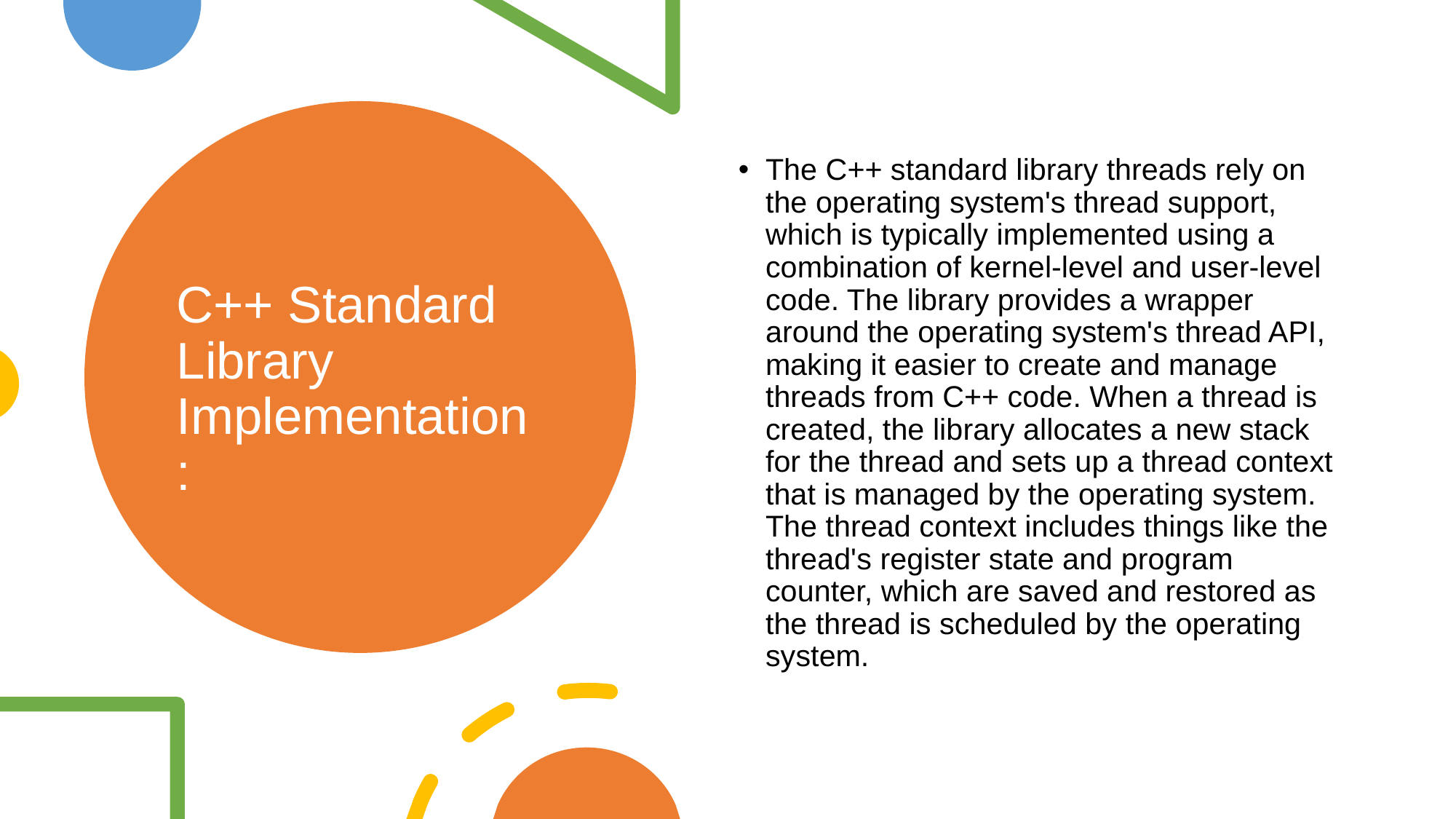

The C++ standard library threads rely on the operating system's thread support, which is typically implemented using a combination of kernel-level and user-level code. The library provides a wrapper around the operating system's thread API, making it easier to create and manage threads from C++ code. When a thread is created, the library allocates a new stack for the thread and sets up a thread context that is managed by the operating system. The thread context includes things like the thread's register state and program counter, which are saved and restored as the thread is scheduled by the operating system.

# C++ Standard Library Implementation: